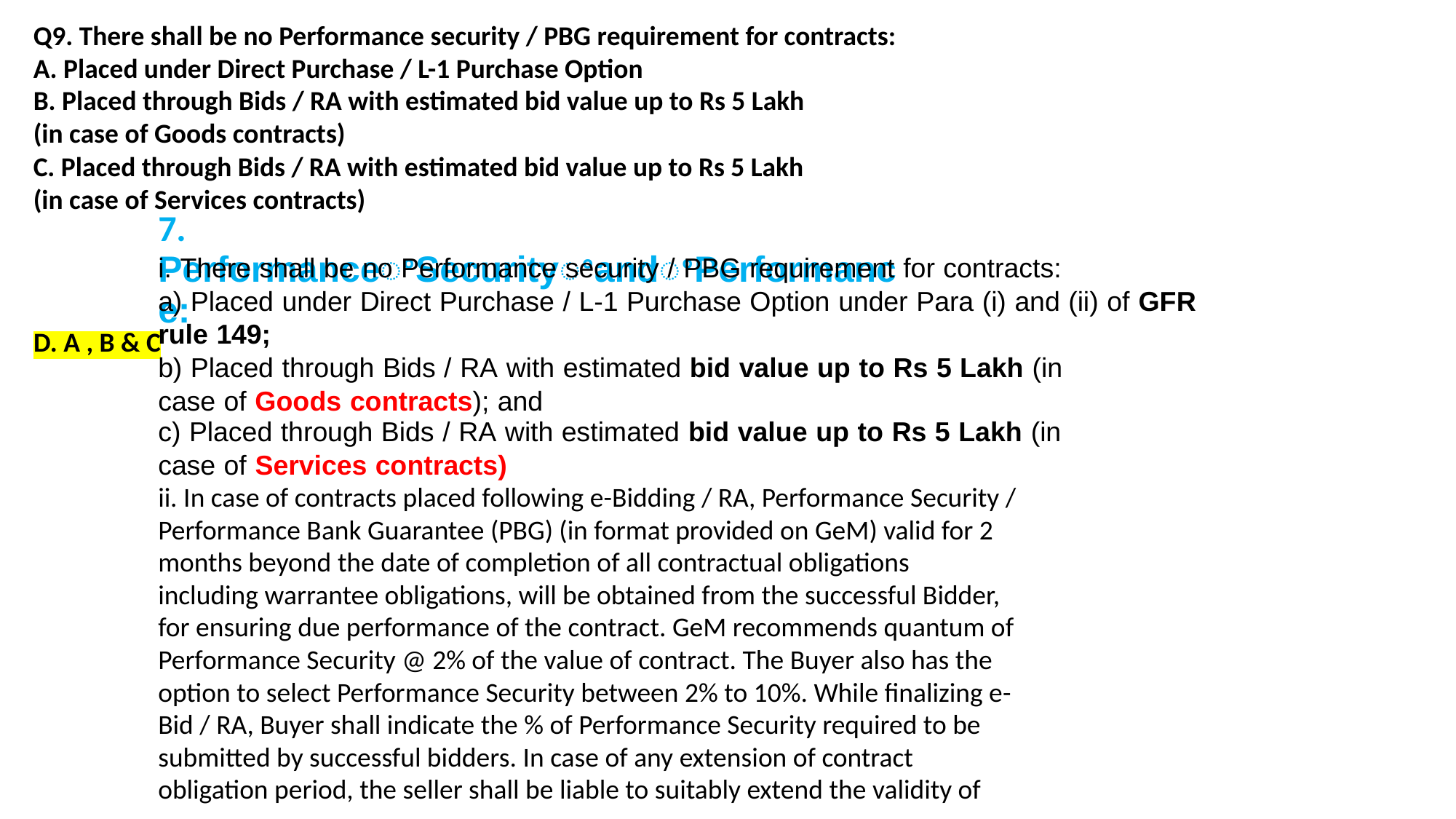

Q9. There shall be no Performance security / PBG requirement for contracts:
A. Placed under Direct Purchase / L-1 Purchase Option
B. Placed through Bids / RA with estimated bid value up to Rs 5 Lakh
(in case of Goods contracts)
C. Placed through Bids / RA with estimated bid value up to Rs 5 Lakh
(in case of Services contracts)
7. PerformanceꢀSecurityꢀandꢀPerformance:
D. A , B & C
i. There shall be no Performance security / PBG requirement for contracts:
a) Placed under Direct Purchase / L-1 Purchase Option under Para (i) and (ii) of GFR
rule 149;
b) Placed through Bids / RA with estimated bid value up to Rs 5 Lakh (in
case of Goods contracts); and
c) Placed through Bids / RA with estimated bid value up to Rs 5 Lakh (in
case of Services contracts)
ii. In case of contracts placed following e-Bidding / RA, Performance Security /
Performance Bank Guarantee (PBG) (in format provided on GeM) valid for 2
months beyond the date of completion of all contractual obligations
including warrantee obligations, will be obtained from the successful Bidder,
for ensuring due performance of the contract. GeM recommends quantum of
Performance Security @ 2% of the value of contract. The Buyer also has the
option to select Performance Security between 2% to 10%. While finalizing e-
Bid / RA, Buyer shall indicate the % of Performance Security required to be
submitted by successful bidders. In case of any extension of contract
obligation period, the seller shall be liable to suitably extend the validity of